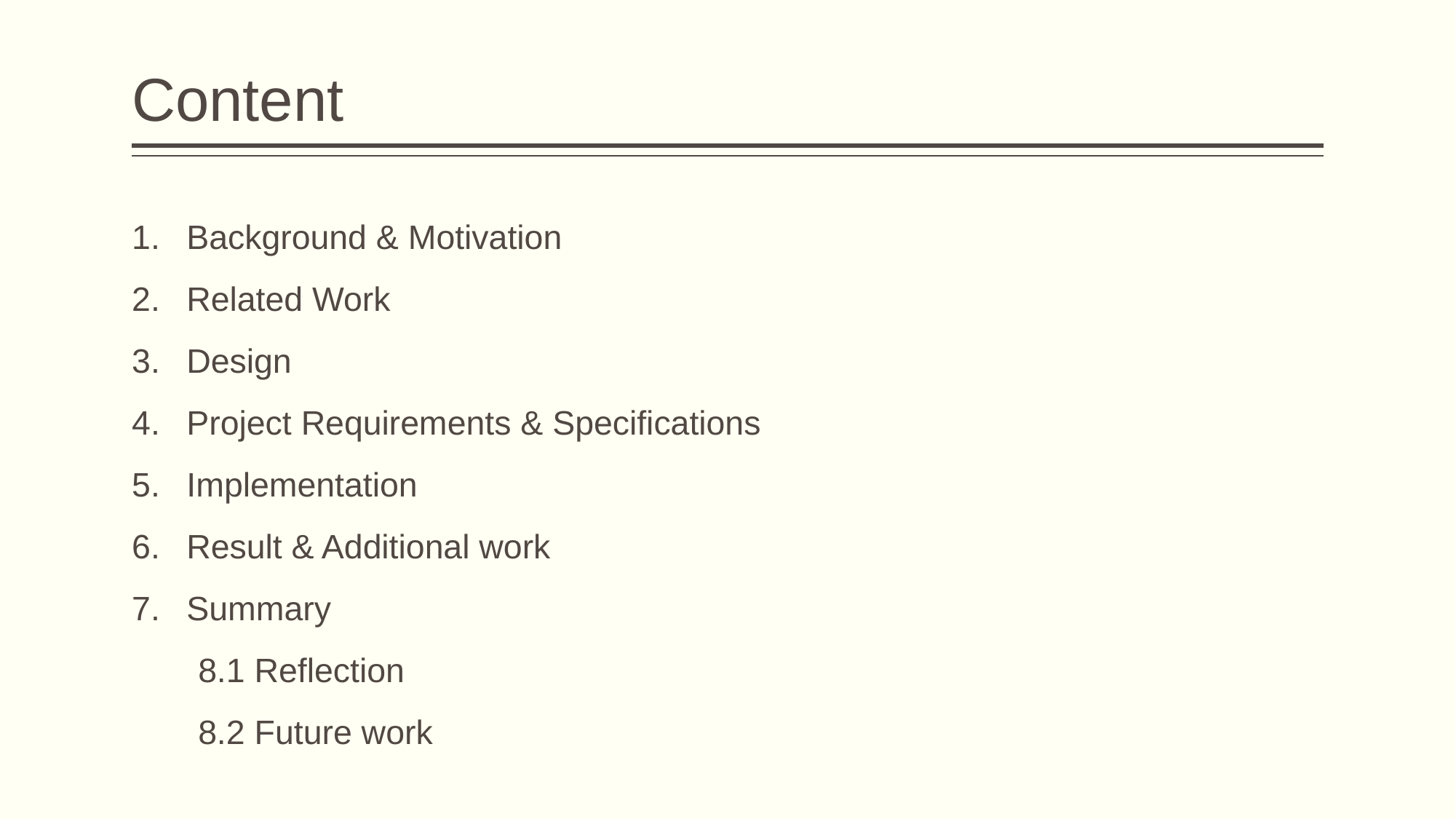

# Content
Background & Motivation
Related Work
Design
Project Requirements & Specifications
Implementation
Result & Additional work
Summary
       8.1 Reflection
       8.2 Future work